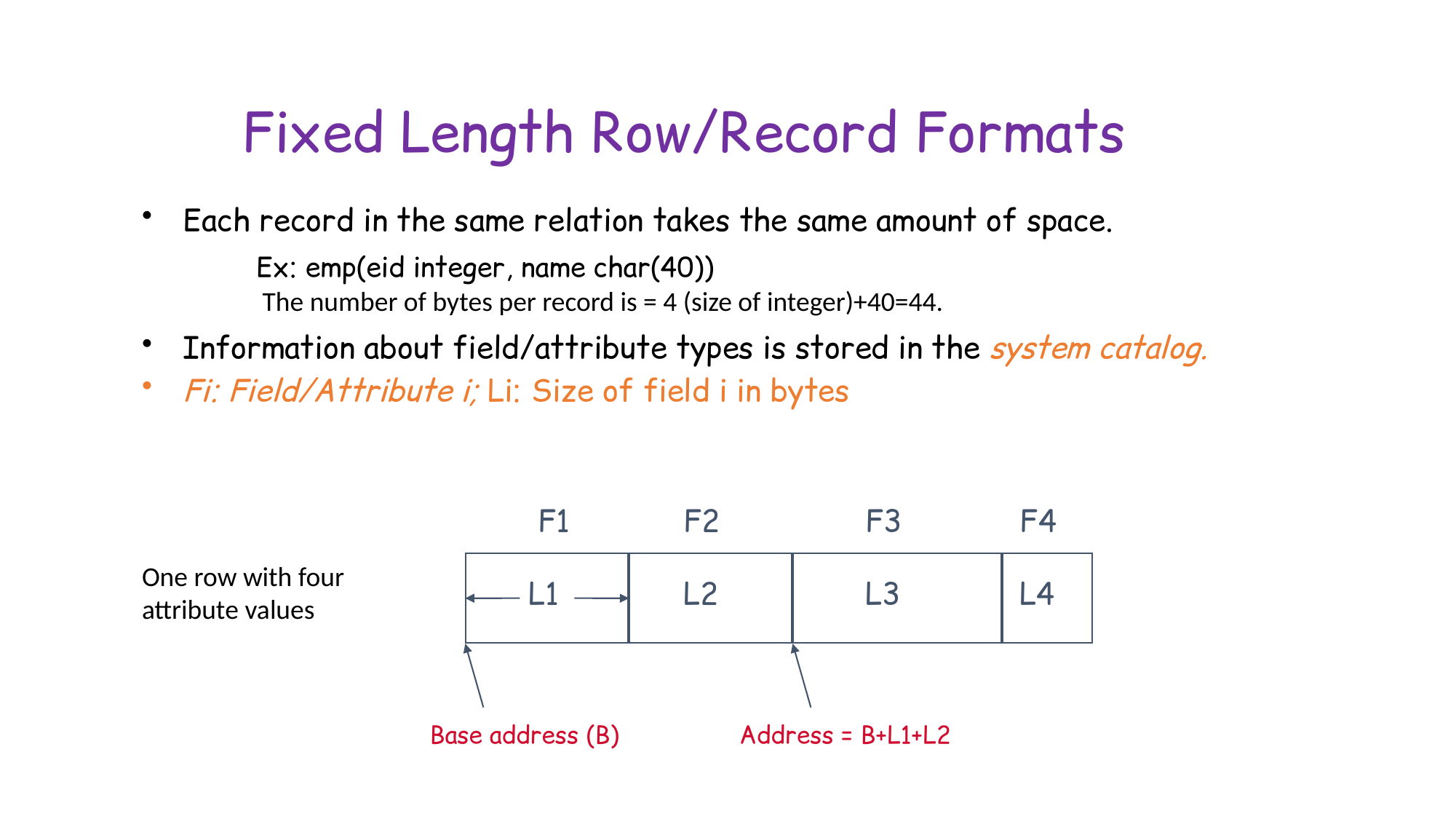

Fixed Length Row/Record Formats
Each record in the same relation takes the same amount of space.

Information about field/attribute types is stored in the system catalog.
Fi: Field/Attribute i; Li: Size of field i in bytes
Ex: emp(eid integer, name char(40))
The number of bytes per record is = 4 (size of integer)+40=44.
F1
F2
F3
F4

One row with four attribute values
L1
L2
L3
L4

Base address (B)
Address = B+L1+L2